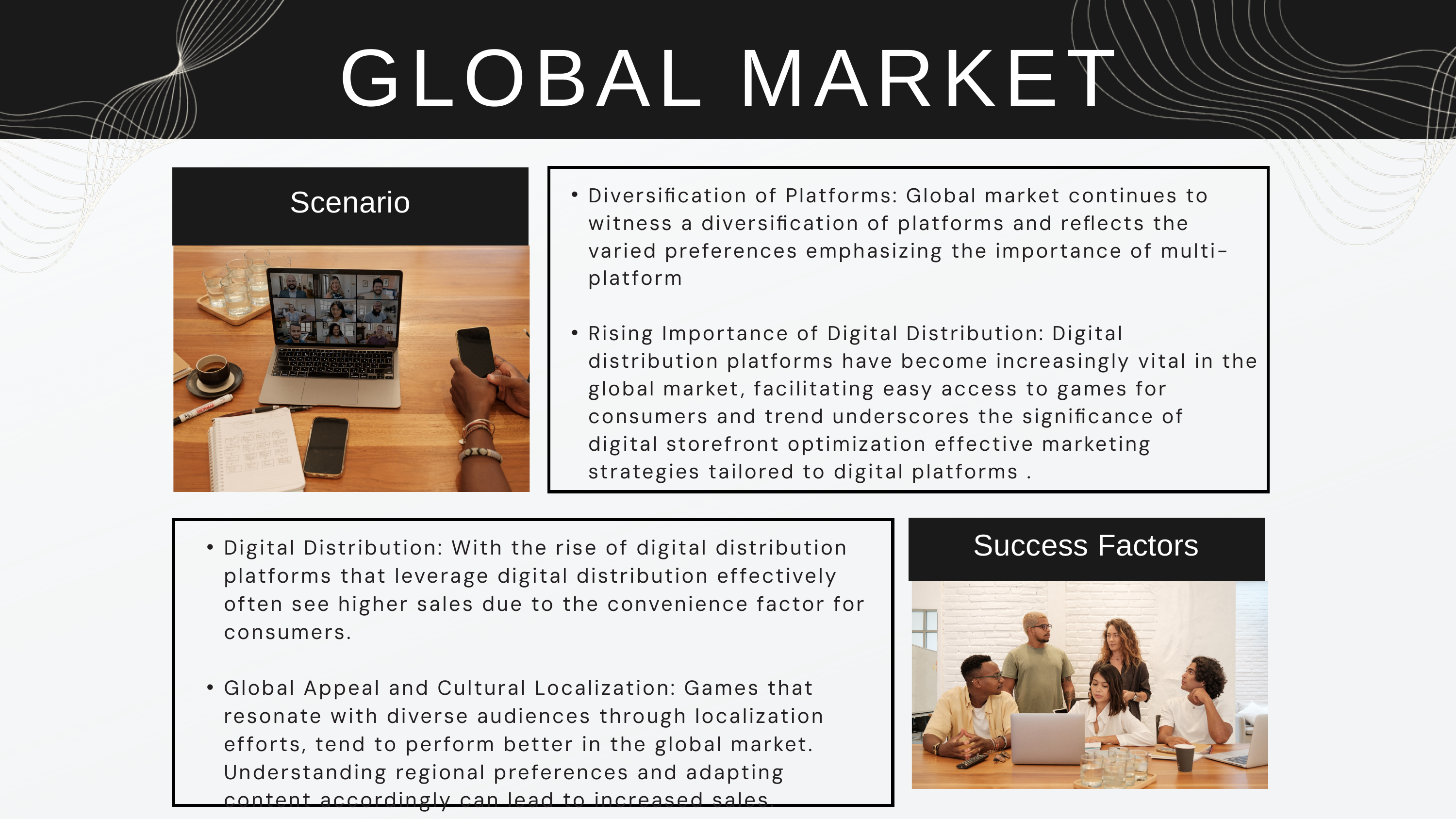

GLOBAL MARKET

Scenario

Diversification of Platforms: Global market continues to witness a diversification of platforms and reflects the varied preferences emphasizing the importance of multi-platform

Rising Importance of Digital Distribution: Digital distribution platforms have become increasingly vital in the global market, facilitating easy access to games for consumers and trend underscores the significance of digital storefront optimization effective marketing strategies tailored to digital platforms .

Digital Distribution: With the rise of digital distribution platforms that leverage digital distribution effectively often see higher sales due to the convenience factor for consumers.

Global Appeal and Cultural Localization: Games that resonate with diverse audiences through localization efforts, tend to perform better in the global market. Understanding regional preferences and adapting content accordingly can lead to increased sales.

Success Factors